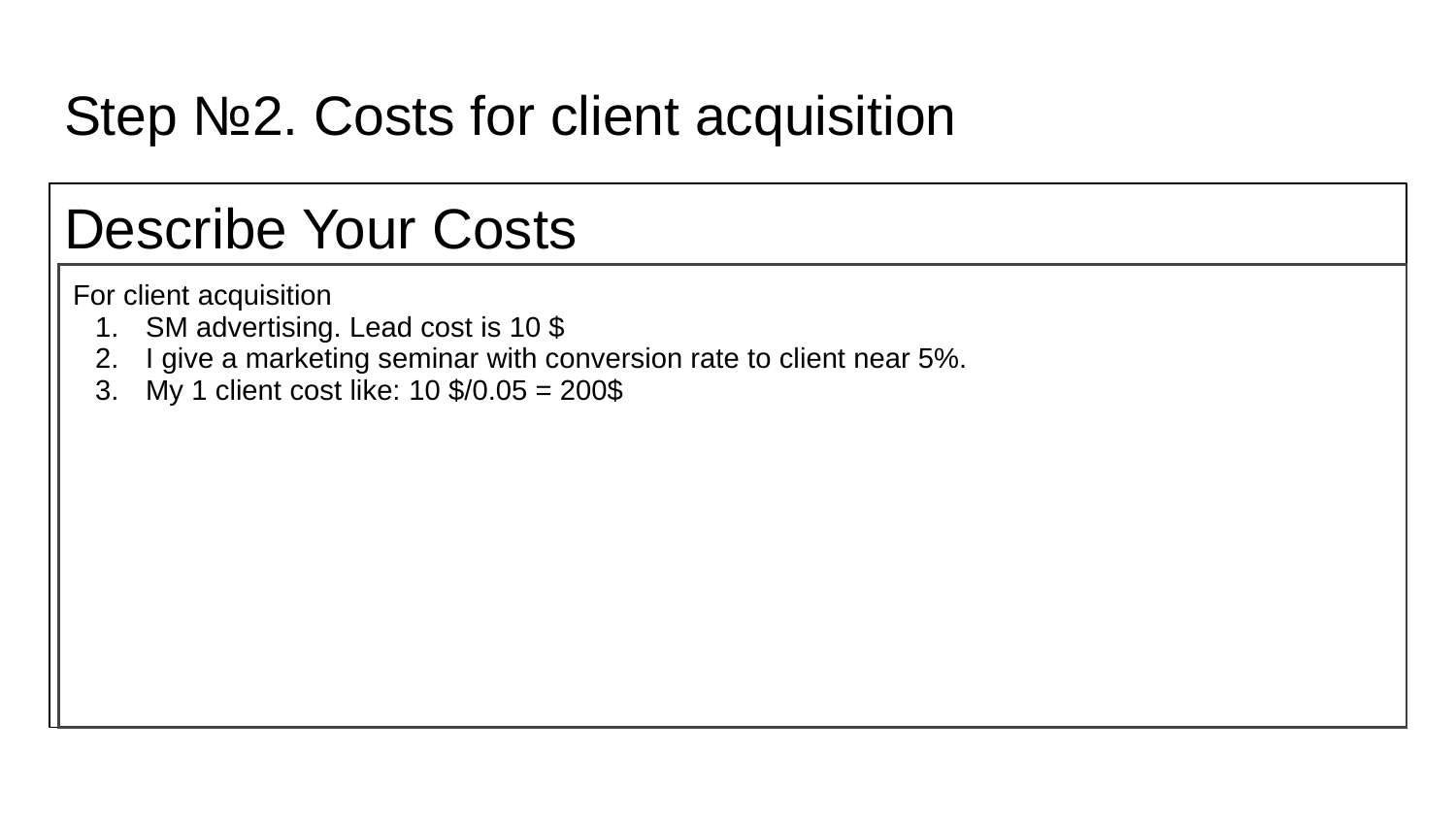

# Step №2. Costs for client acquisition
Describe Your Costs

| For client acquisition SM advertising. Lead cost is 10 $ I give a marketing seminar with conversion rate to client near 5%. My 1 client cost like: 10 $/0.05 = 200$ |
| --- |